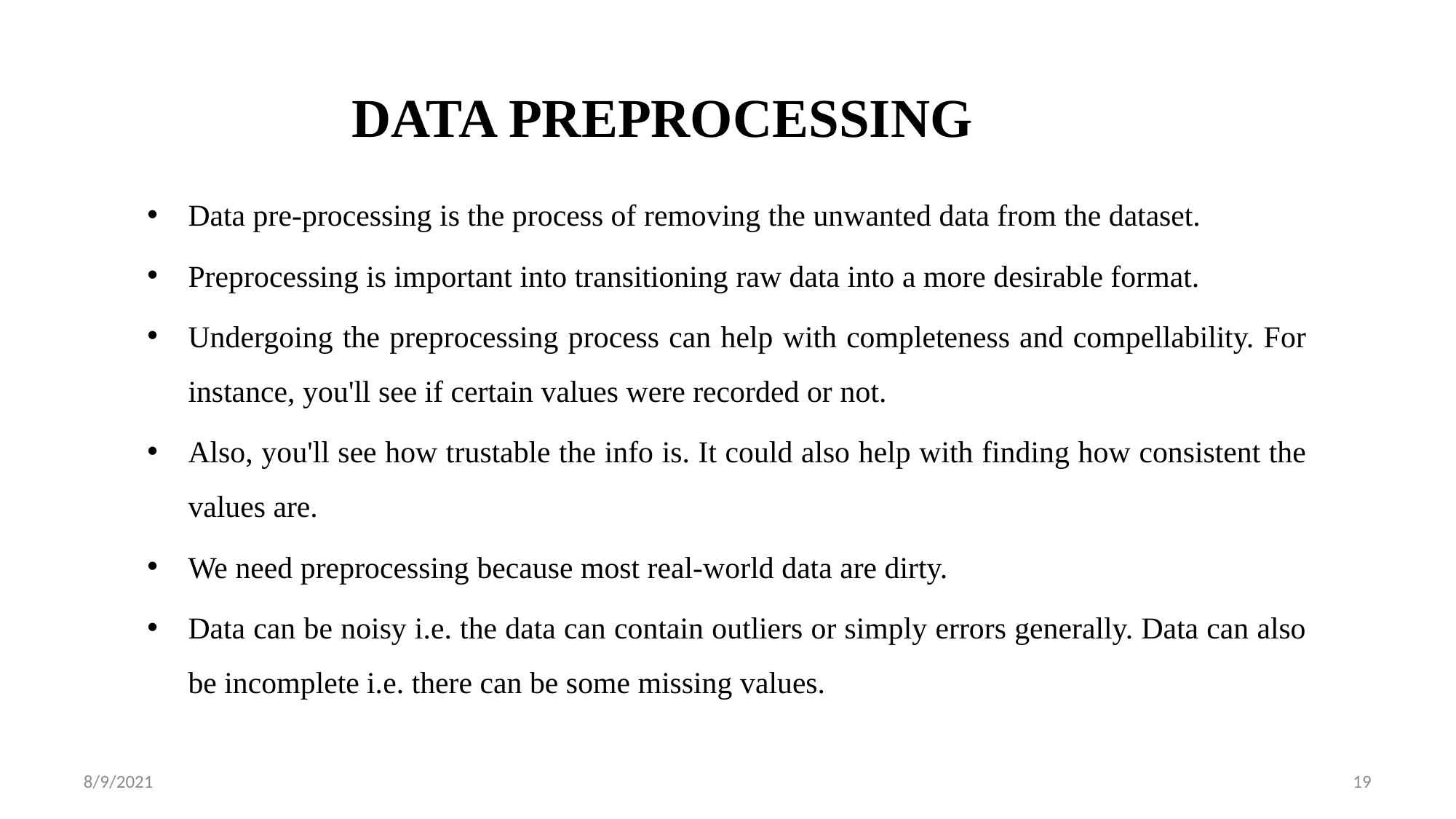

# DATA PREPROCESSING
Data pre-processing is the process of removing the unwanted data from the dataset.
Preprocessing is important into transitioning raw data into a more desirable format.
Undergoing the preprocessing process can help with completeness and compellability. For instance, you'll see if certain values were recorded or not.
Also, you'll see how trustable the info is. It could also help with finding how consistent the values are.
We need preprocessing because most real-world data are dirty.
Data can be noisy i.e. the data can contain outliers or simply errors generally. Data can also be incomplete i.e. there can be some missing values.
8/9/2021
19